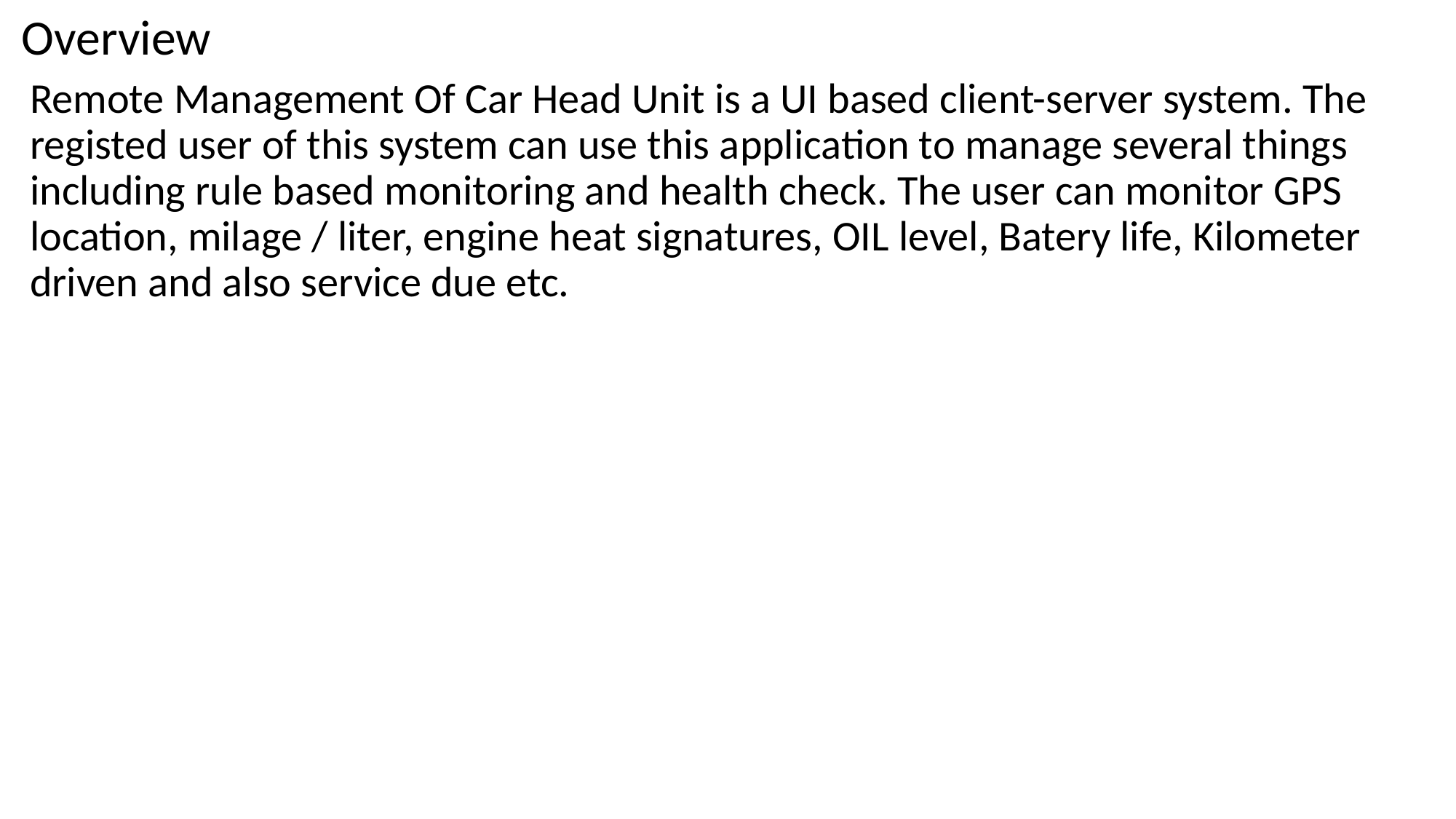

# Overview
Remote Management Of Car Head Unit is a UI based client-server system. The registed user of this system can use this application to manage several things including rule based monitoring and health check. The user can monitor GPS location, milage / liter, engine heat signatures, OIL level, Batery life, Kilometer driven and also service due etc.